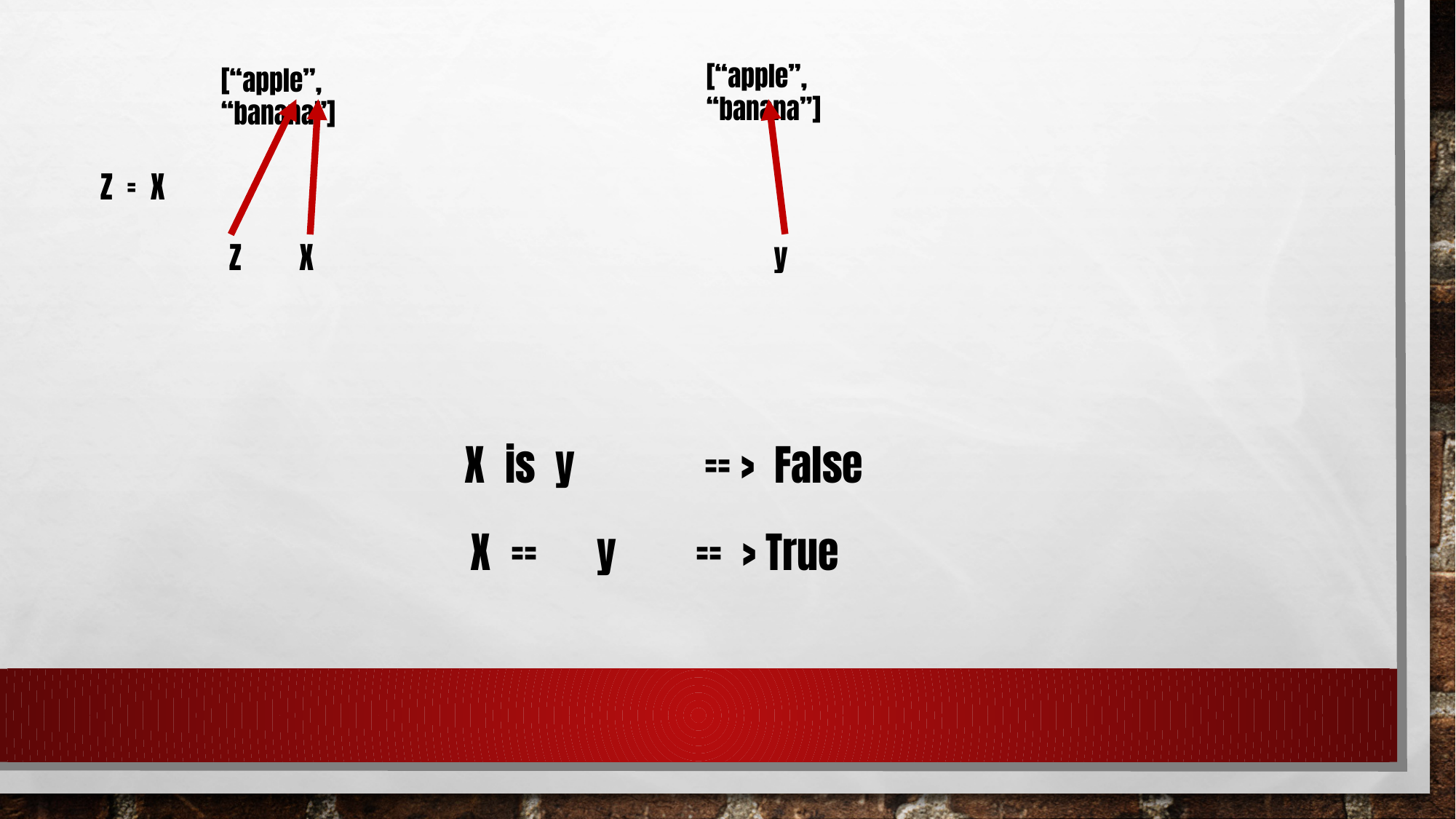

[“apple”, “banana”]
[“apple”, “banana”]
Z  =  X
y
Z
X
X  is  y             == >  False
X  ==      y        ==  > True